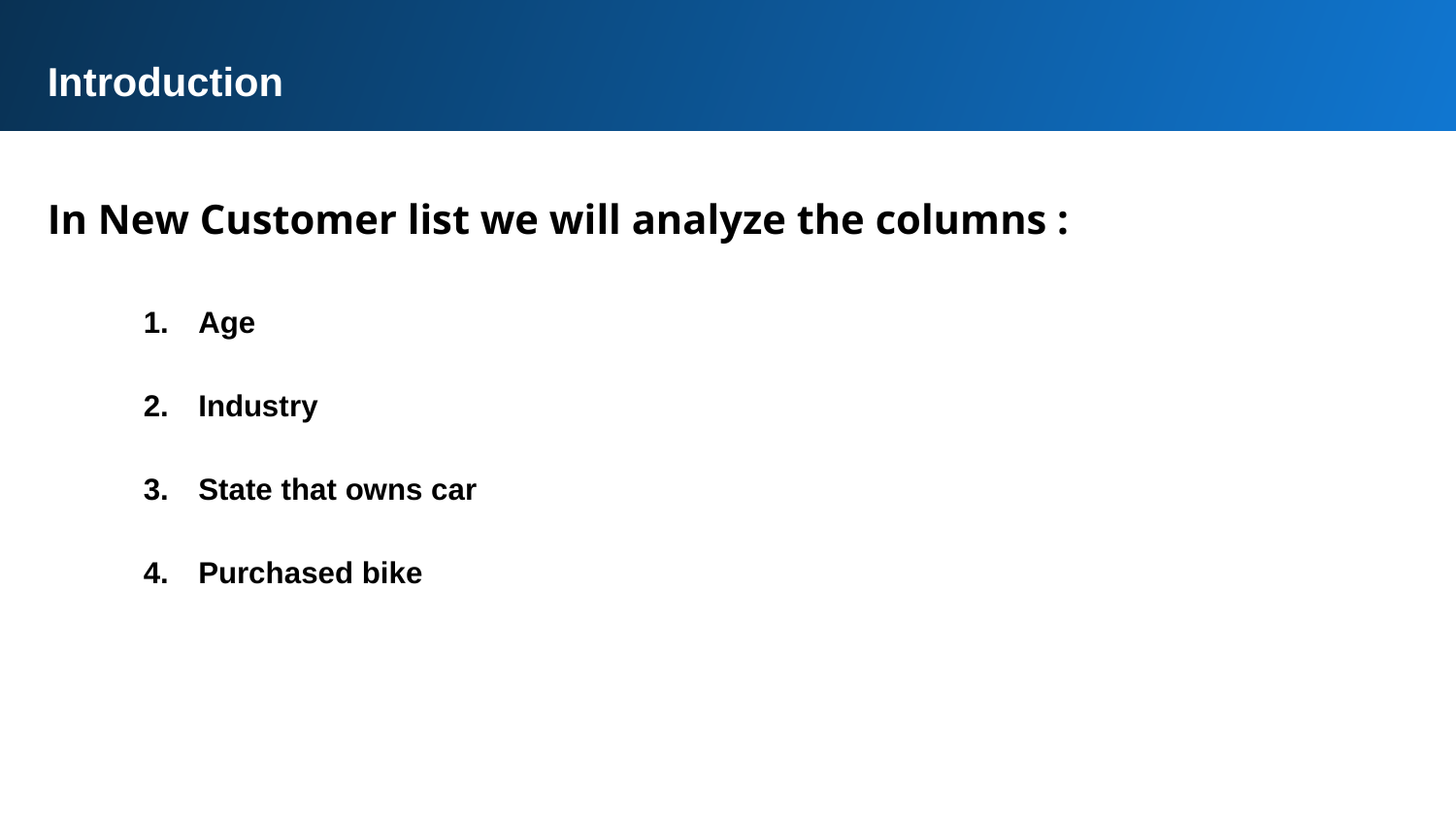

Introduction
In New Customer list we will analyze the columns :
Age

Industry

State that owns car

Purchased bike